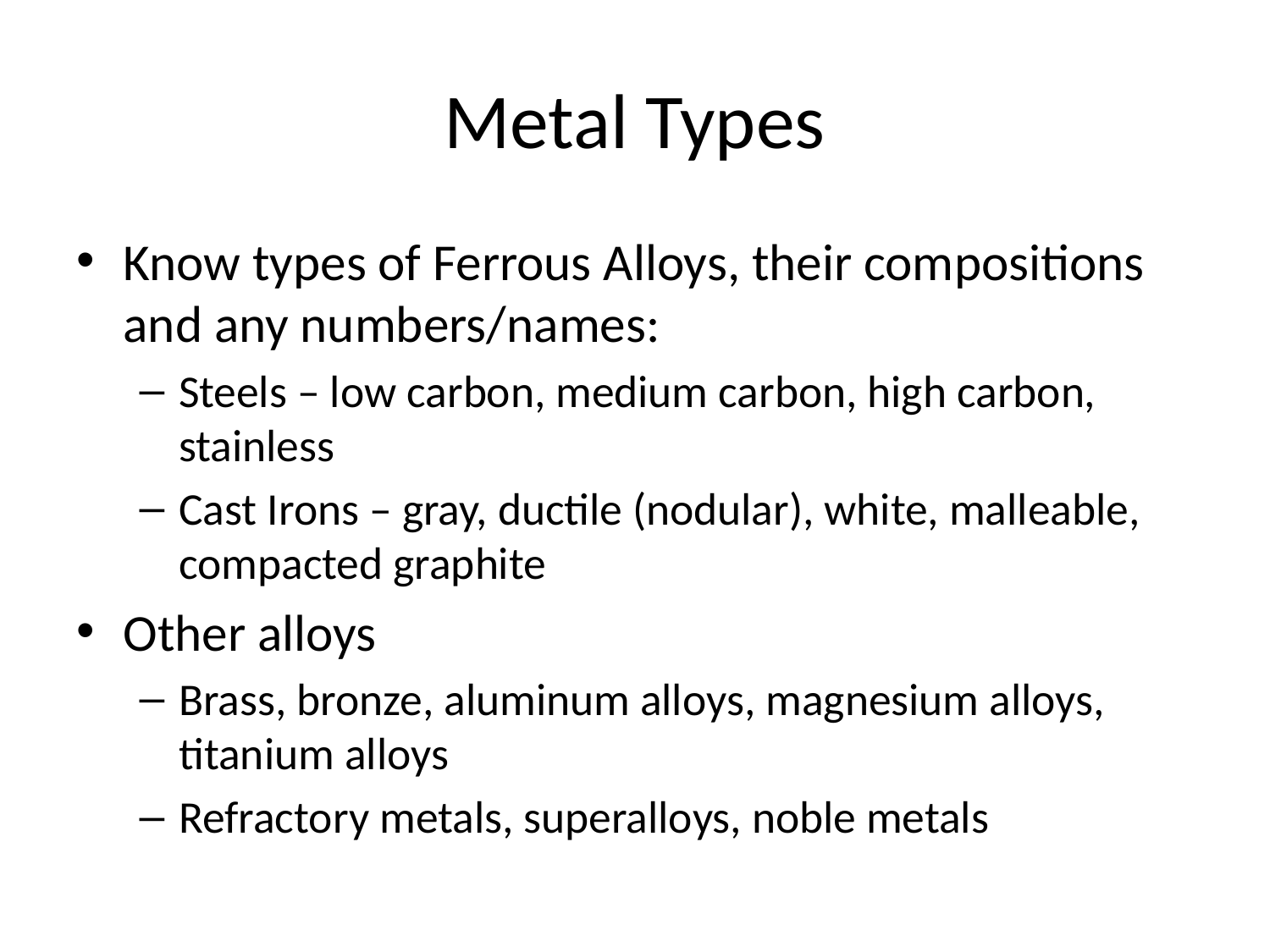

# Metal Types
Know types of Ferrous Alloys, their compositions and any numbers/names:
Steels – low carbon, medium carbon, high carbon, stainless
Cast Irons – gray, ductile (nodular), white, malleable, compacted graphite
Other alloys
Brass, bronze, aluminum alloys, magnesium alloys, titanium alloys
Refractory metals, superalloys, noble metals